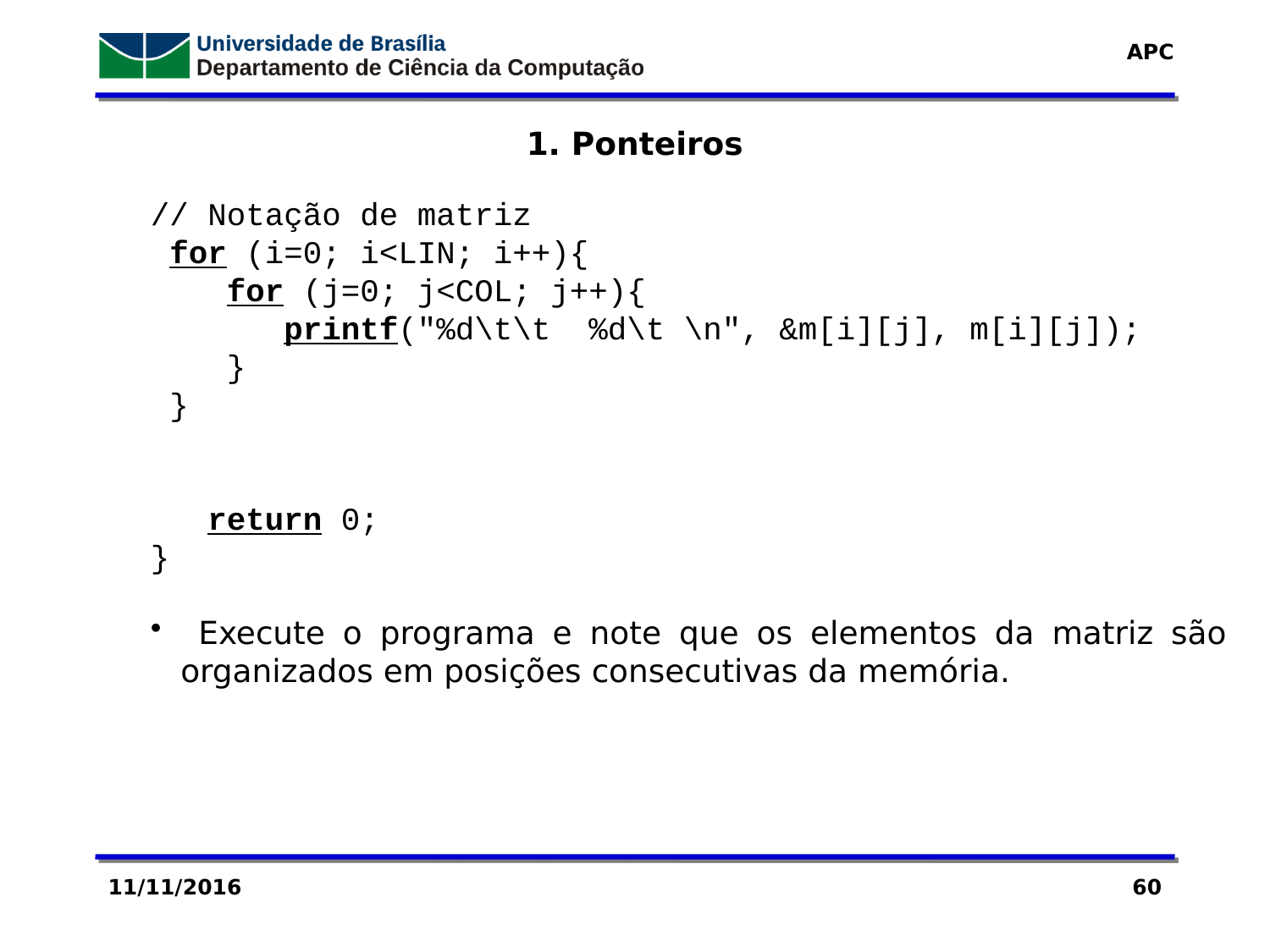

1. Ponteiros
// Notação de matriz
 for (i=0; i<LIN; i++){
    for (j=0; j<COL; j++){
       printf("%d\t\t  %d\t \n", &m[i][j], m[i][j]);
    }
 }

   return 0;
}

 Execute o programa e note que os elementos da matriz são organizados em posições consecutivas da memória.

11/11/2016
60